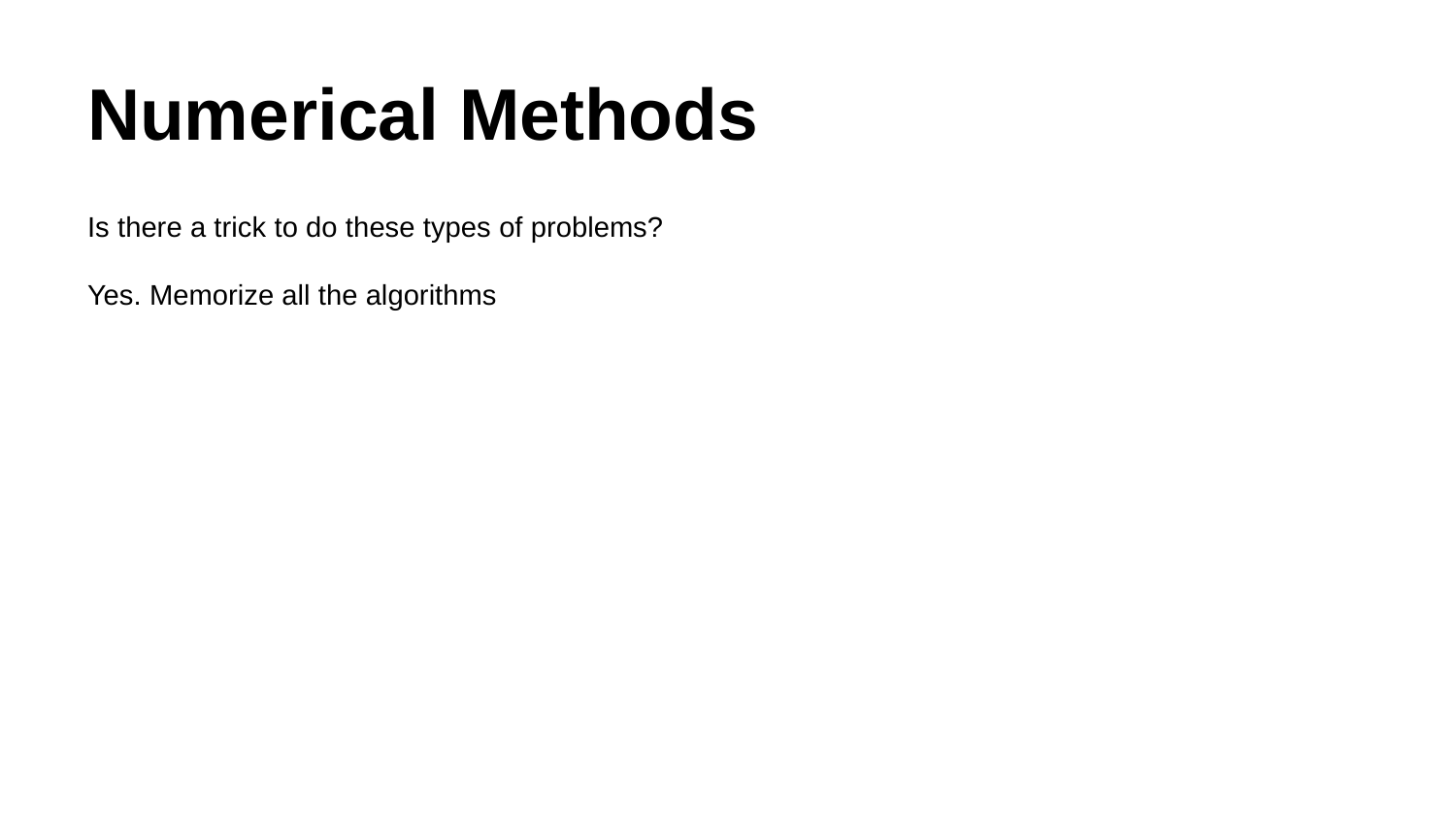

# Numerical Methods
Is there a trick to do these types of problems?

Yes. Memorize all the algorithms